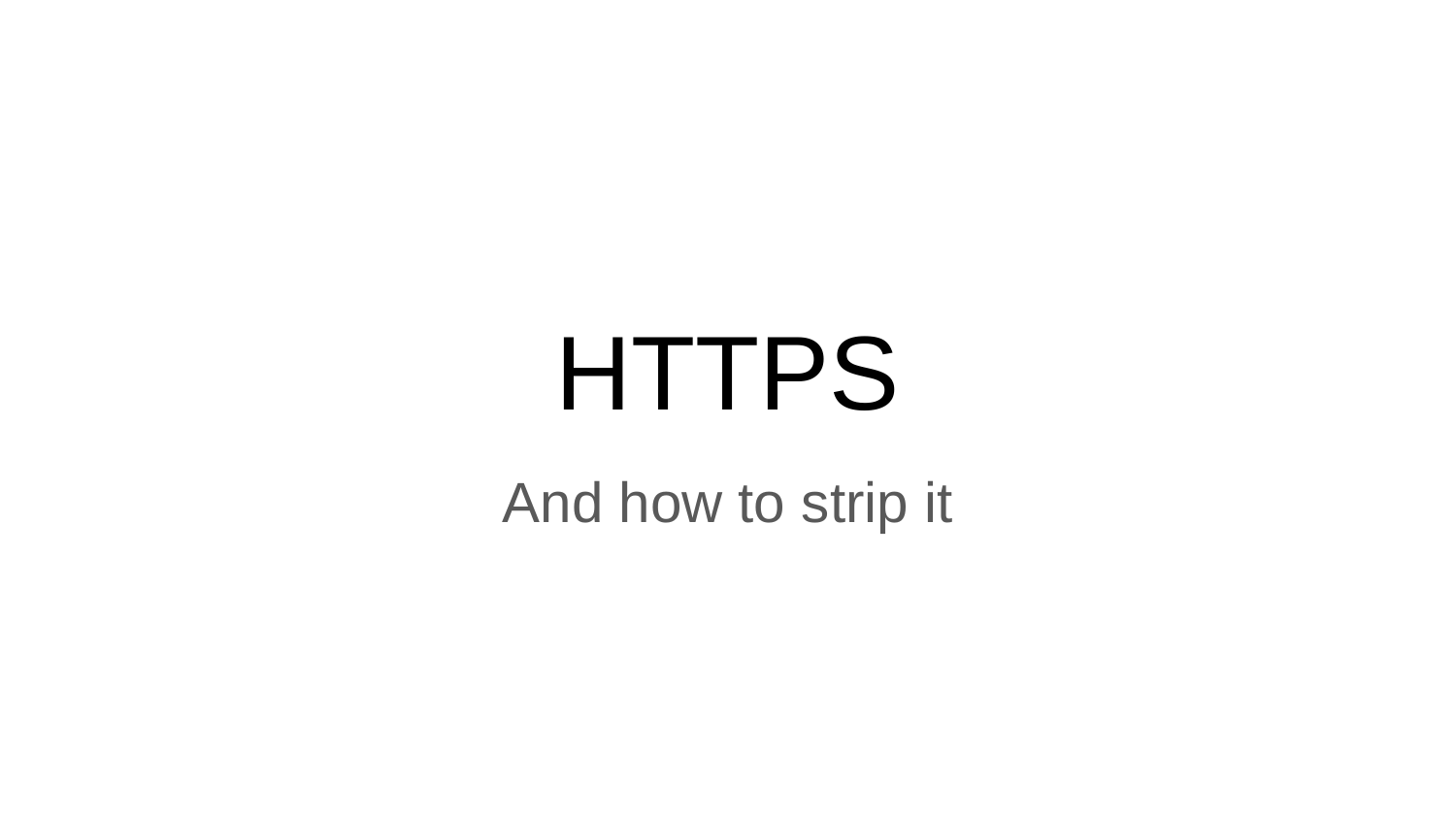

# HTTPS
And how to strip it